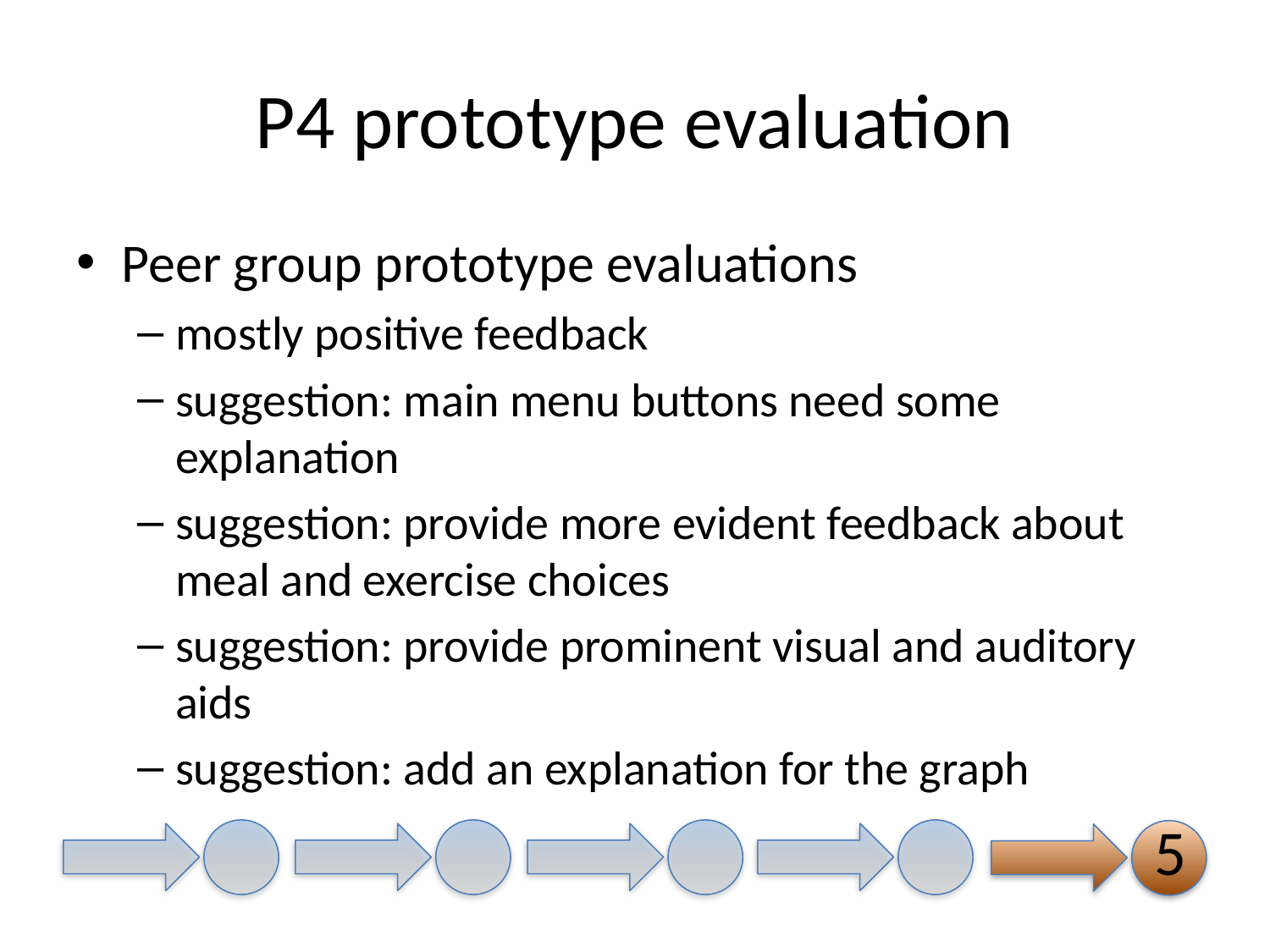

# P4 prototype evaluation
Peer group prototype evaluations
mostly positive feedback
suggestion: main menu buttons need some explanation
suggestion: provide more evident feedback about meal and exercise choices
suggestion: provide prominent visual and auditory aids
suggestion: add an explanation for the graph
5